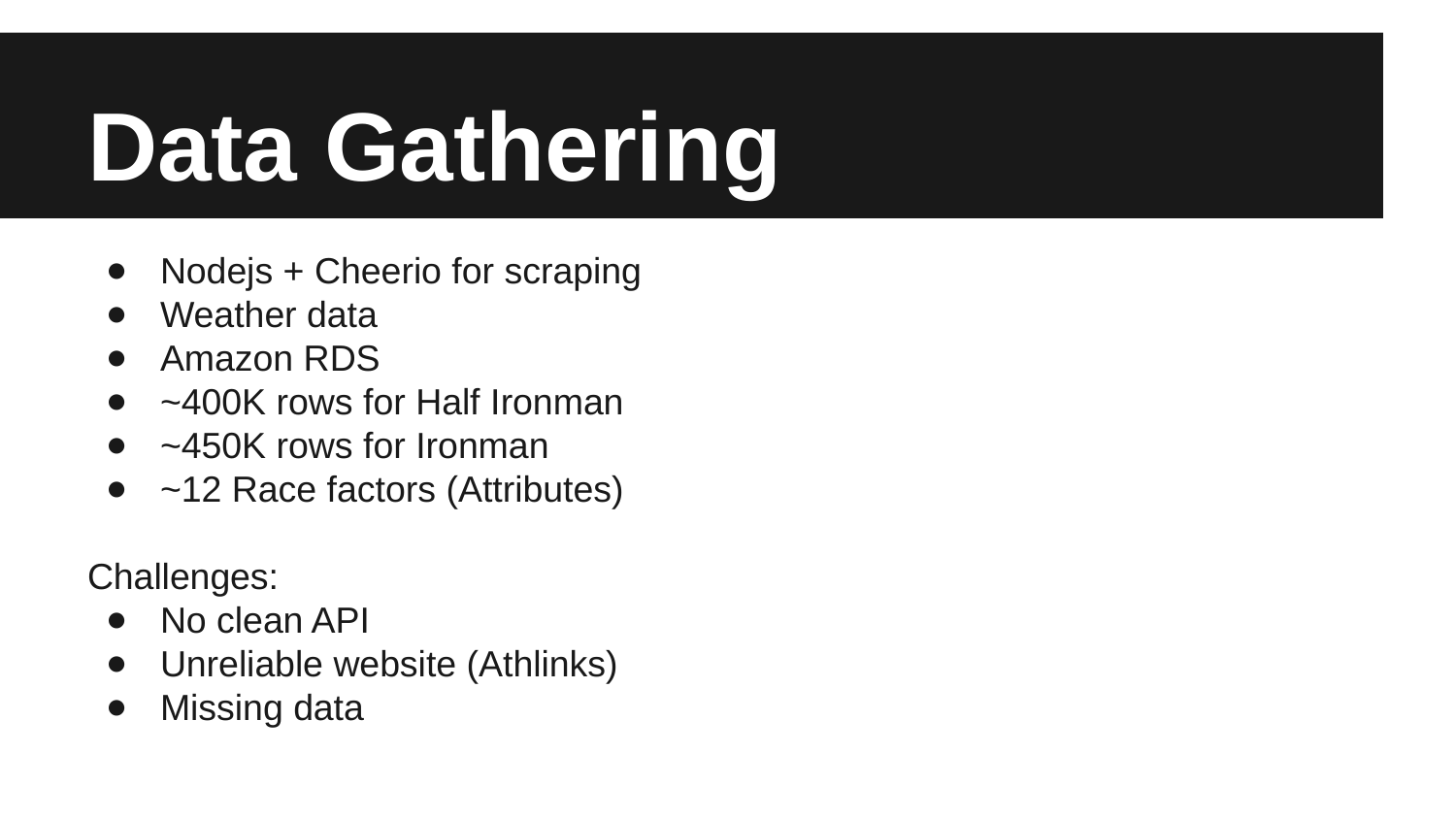

# Data Gathering
Nodejs + Cheerio for scraping
Weather data
Amazon RDS
~400K rows for Half Ironman
~450K rows for Ironman
~12 Race factors (Attributes)

Challenges:
No clean API
Unreliable website (Athlinks)
Missing data